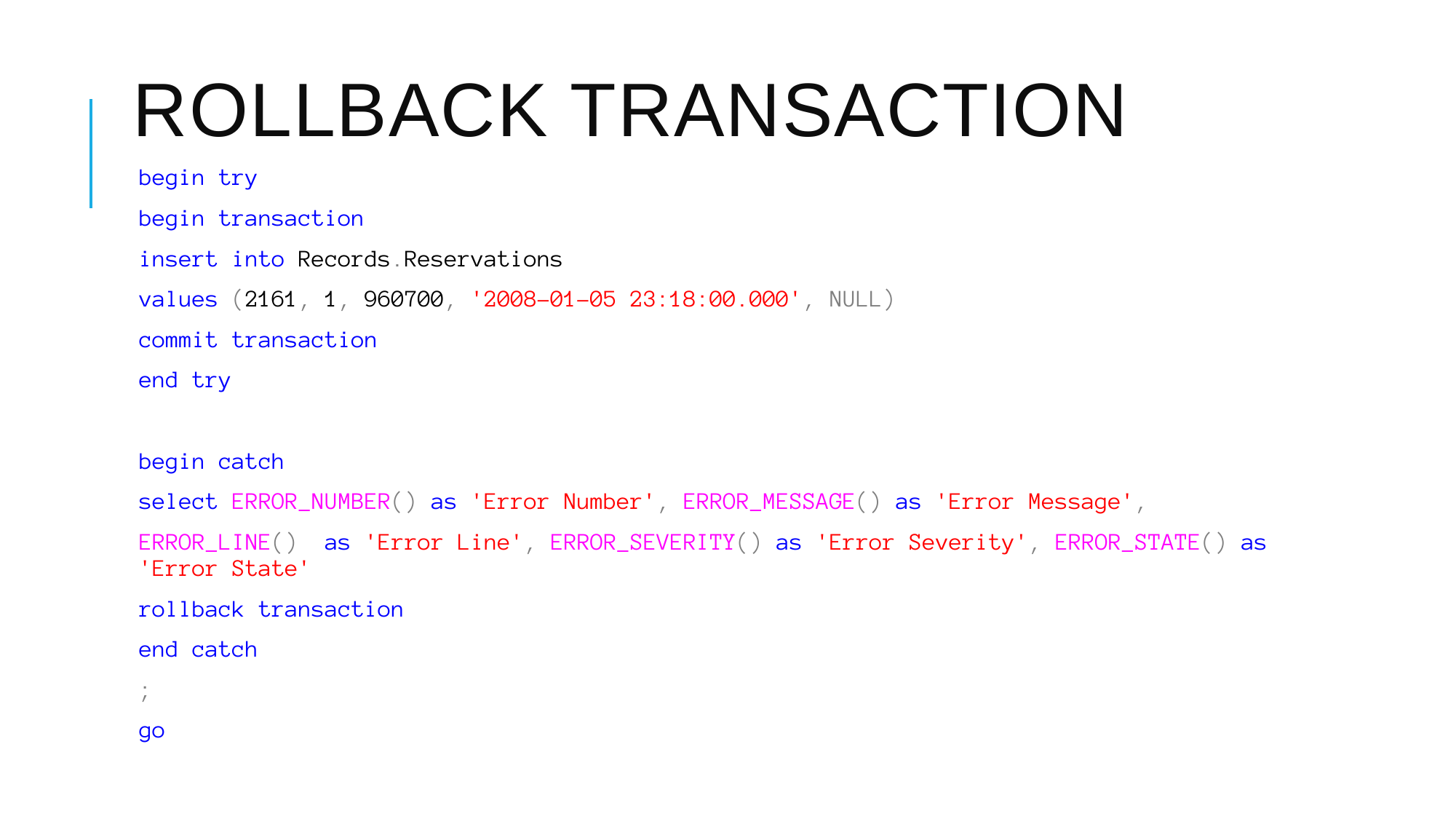

# ROLLBACK tRANSACTION
begin try
begin transaction
insert into Records.Reservations
values (2161, 1, 960700, '2008-01-05 23:18:00.000', NULL)
commit transaction
end try

begin catch
select ERROR_NUMBER() as 'Error Number', ERROR_MESSAGE() as 'Error Message',
ERROR_LINE()  as 'Error Line', ERROR_SEVERITY() as 'Error Severity', ERROR_STATE() as 'Error State'
rollback transaction
end catch
;
go